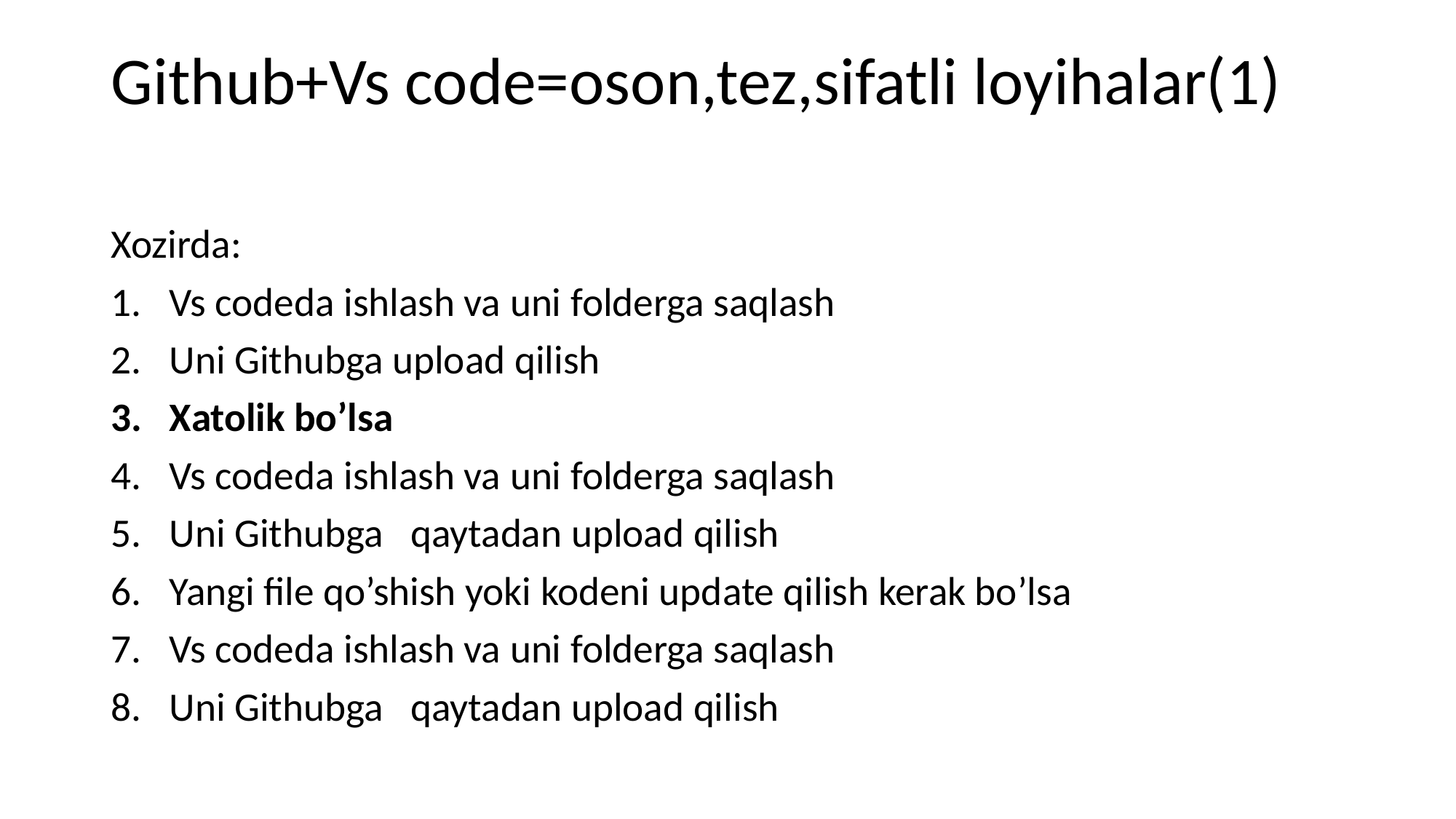

# Github+Vs code=oson,tez,sifatli loyihalar(1)
Xozirda:
Vs codeda ishlash va uni folderga saqlash
Uni Githubga upload qilish
Xatolik bo’lsa
Vs codeda ishlash va uni folderga saqlash
Uni Githubga   qaytadan upload qilish
Yangi file qo’shish yoki kodeni update qilish kerak bo’lsa
Vs codeda ishlash va uni folderga saqlash
Uni Githubga   qaytadan upload qilish